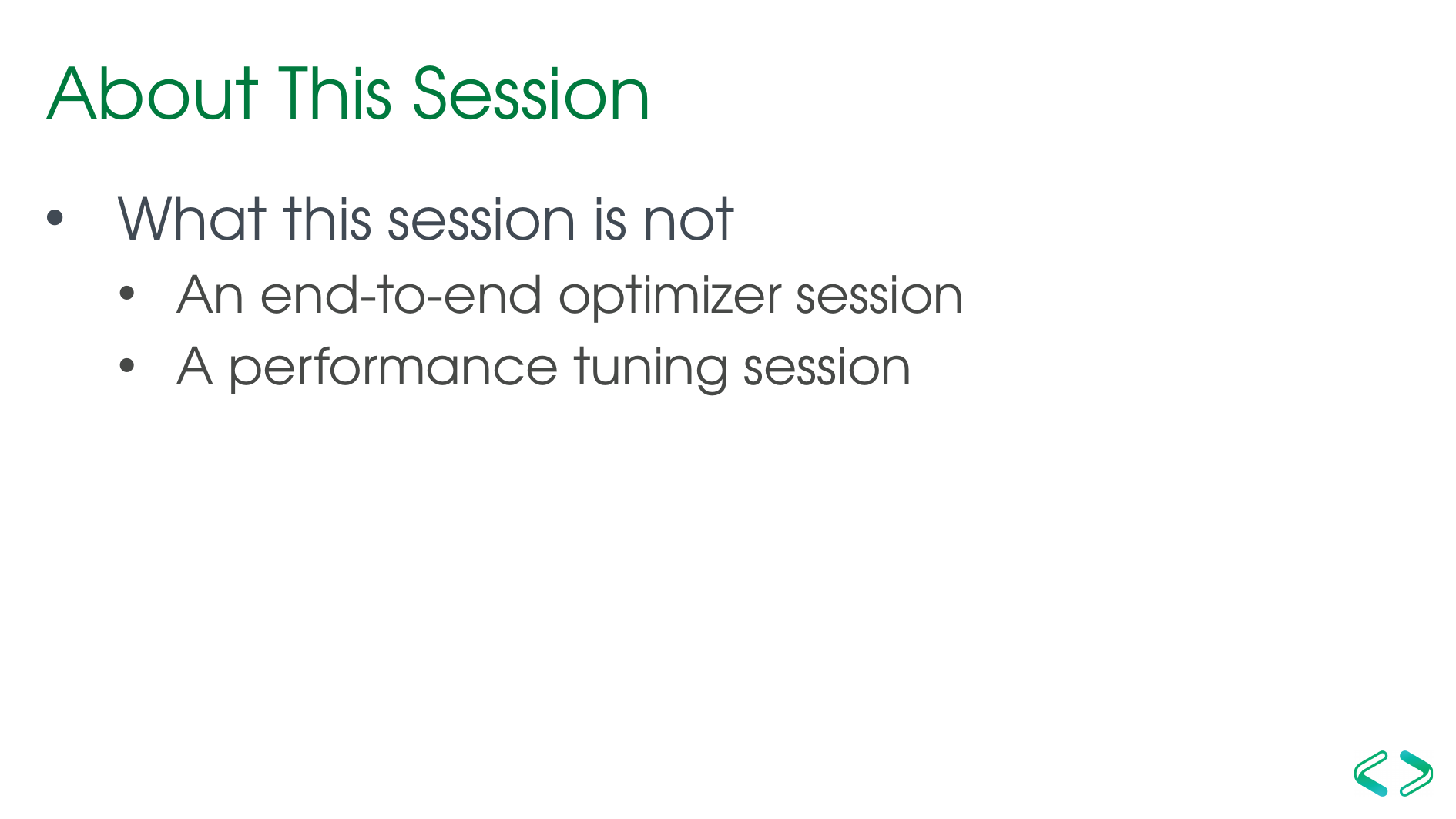

# About This Session
What this session is not
An end-to-end optimizer session
A performance tuning session